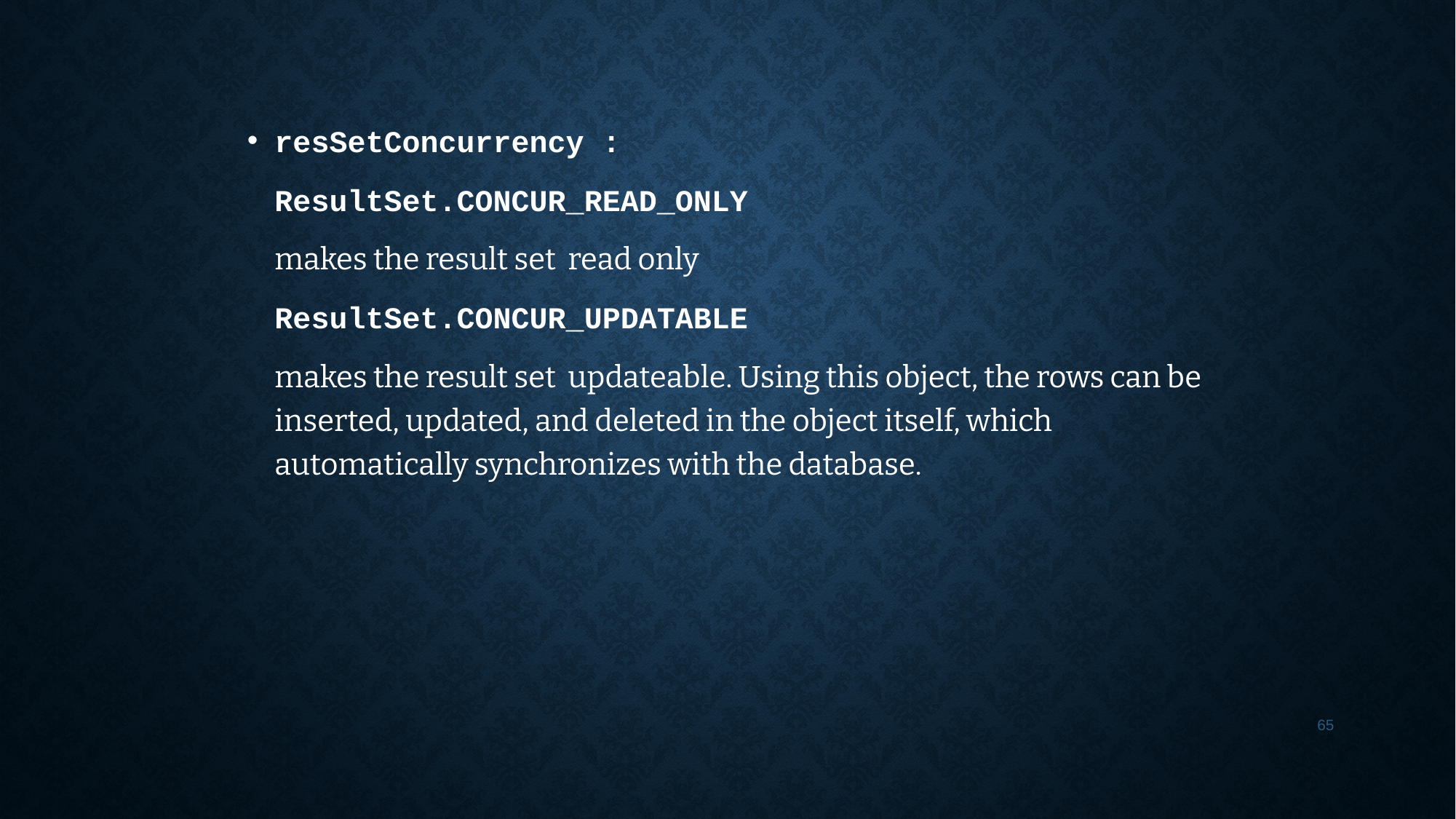

resSetConcurrency :
	ResultSet.CONCUR_READ_ONLY
	makes the result set  read only
	ResultSet.CONCUR_UPDATABLE
	makes the result set  updateable. Using this object, the rows can be inserted, updated, and deleted in the object itself, which automatically synchronizes with the database.
65